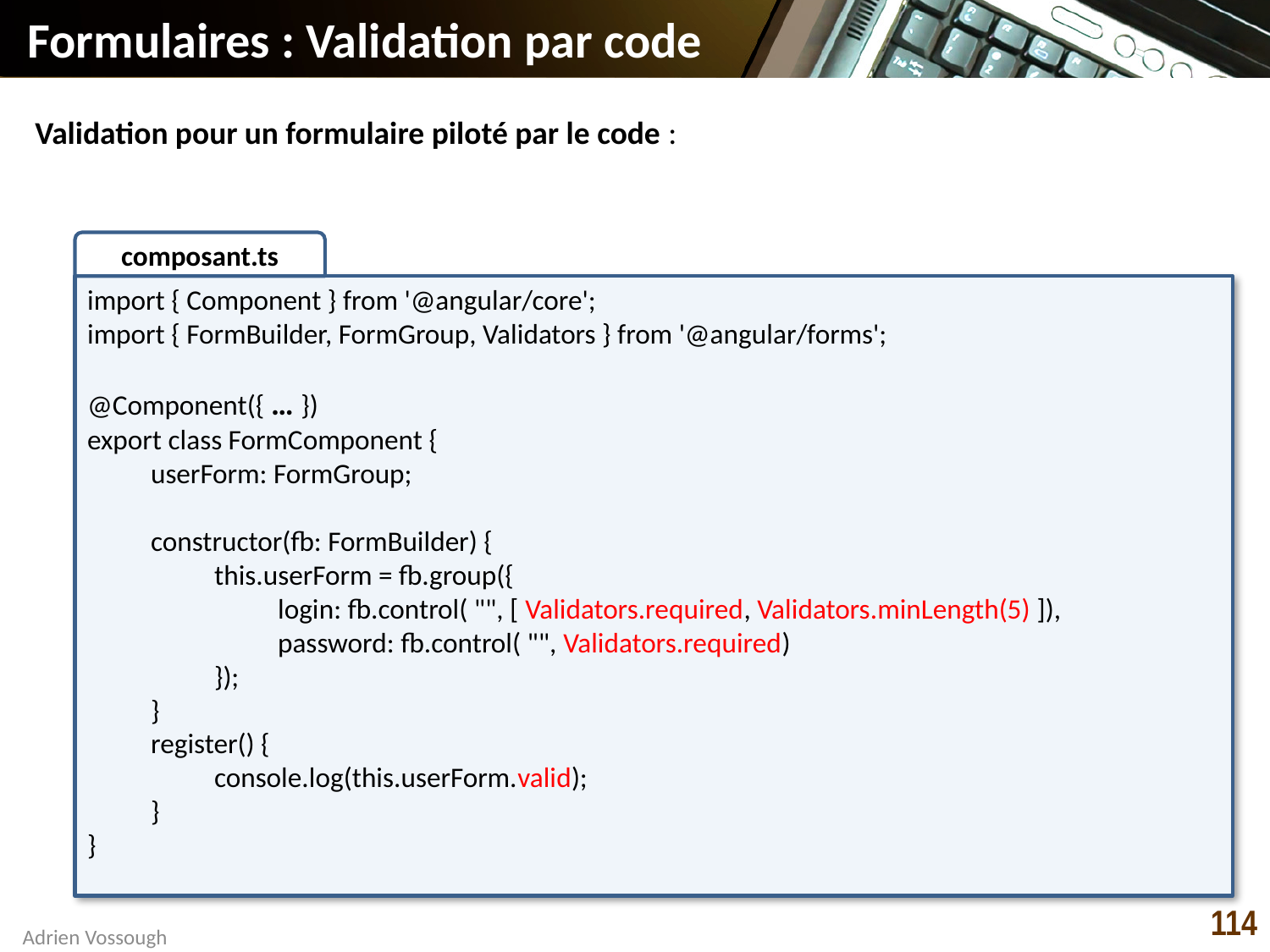

# Formulaires : Validation par code
Validation pour un formulaire piloté par le code :
composant.ts
import { Component } from '@angular/core';
import { FormBuilder, FormGroup, Validators } from '@angular/forms';

@Component({ … })
export class FormComponent {
userForm: FormGroup;

constructor(fb: FormBuilder) {
this.userForm = fb.group({
login: fb.control( "", [ Validators.required, Validators.minLength(5) ]),
password: fb.control( "", Validators.required)
});
}
register() {
console.log(this.userForm.valid);
}
}
114
Adrien Vossough